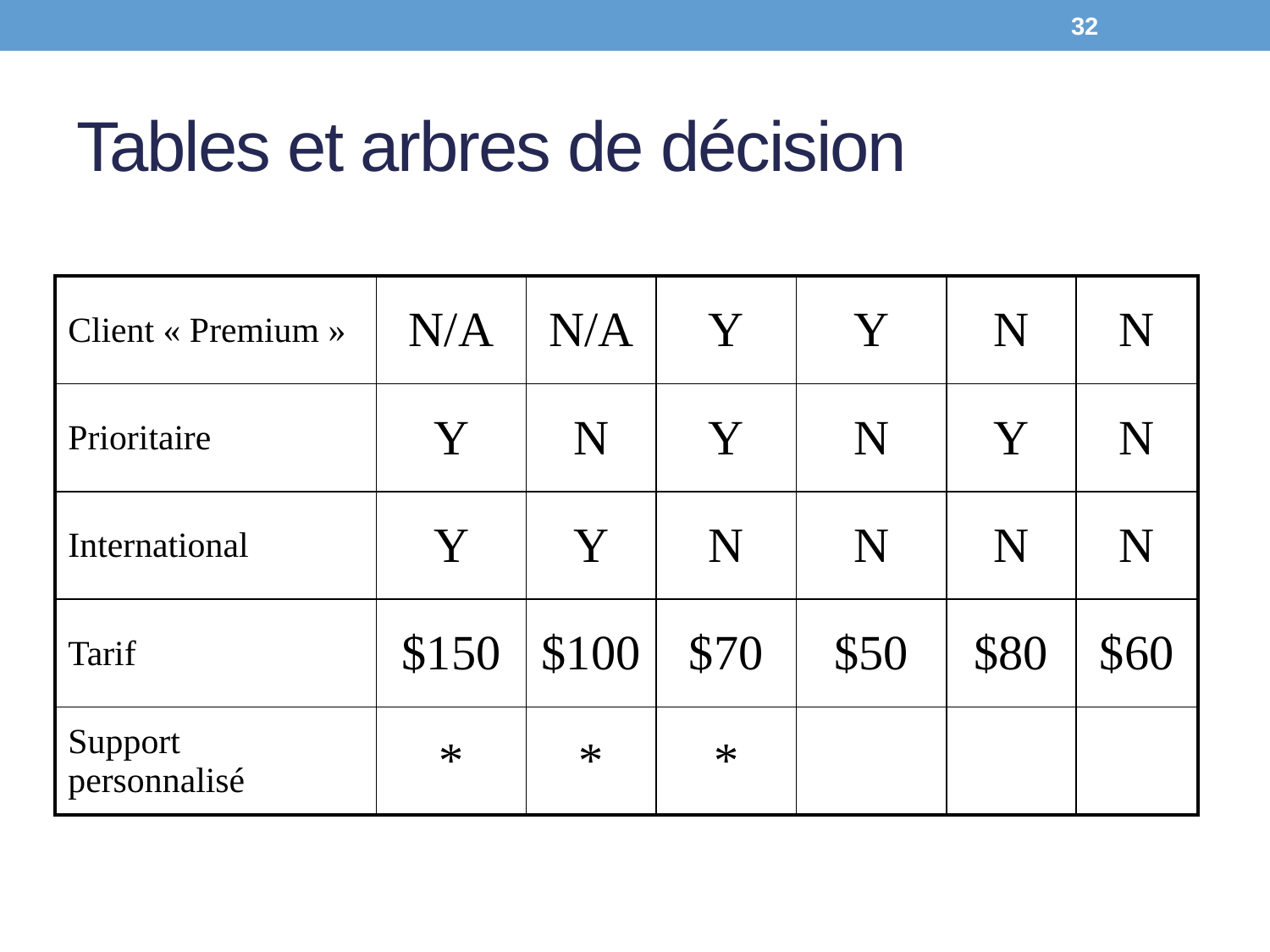

32
# Tables et arbres de décision
| Client « Premium » | N/A | N/A | Y | Y | N | N |
| --- | --- | --- | --- | --- | --- | --- |
| Prioritaire | Y | N | Y | N | Y | N |
| International | Y | Y | N | N | N | N |
| Tarif | $150 | $100 | $70 | $50 | $80 | $60 |
| Support personnalisé | \* | \* | \* |  |  |  |